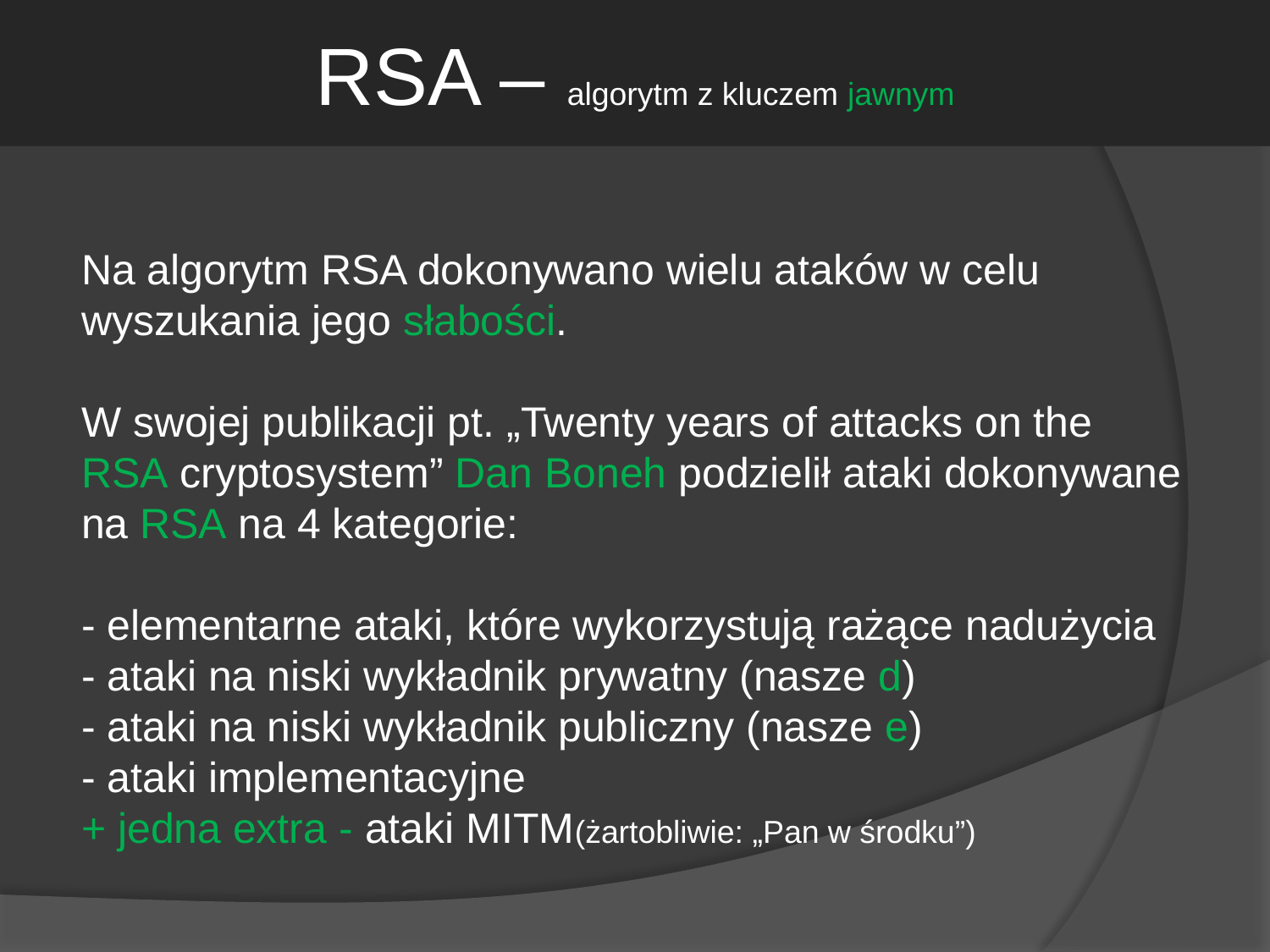

RSA – algorytm z kluczem jawnym
Na algorytm RSA dokonywano wielu ataków w celu wyszukania jego słabości.
W swojej publikacji pt. „Twenty years of attacks on the RSA cryptosystem” Dan Boneh podzielił ataki dokonywane na RSA na 4 kategorie:
- elementarne ataki, które wykorzystują rażące nadużycia
- ataki na niski wykładnik prywatny (nasze d)
- ataki na niski wykładnik publiczny (nasze e)
- ataki implementacyjne
+ jedna extra - ataki MITM(żartobliwie: „Pan w środku”)